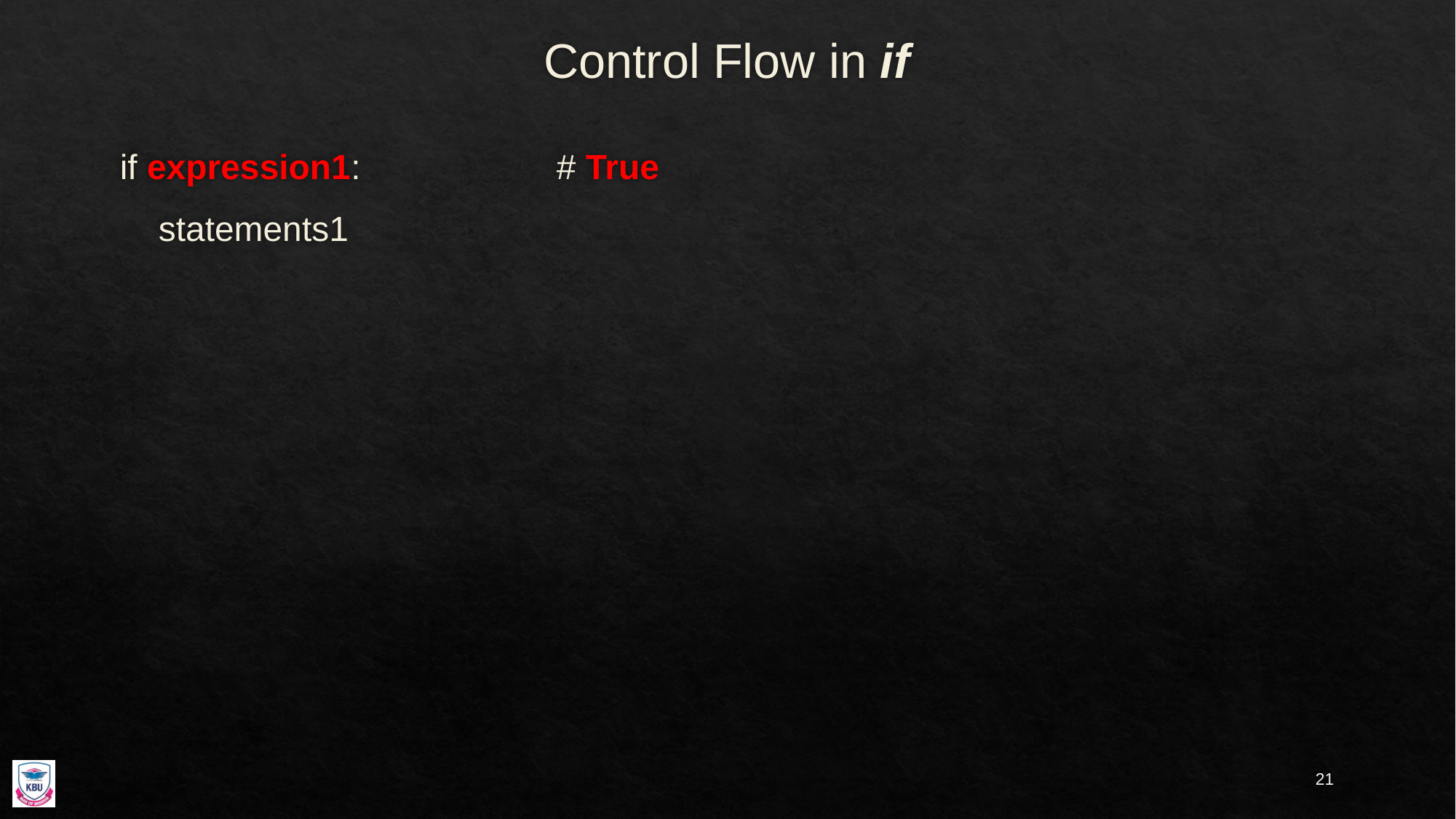

# Control Flow in if
if expression1:		# True
    statements1
21